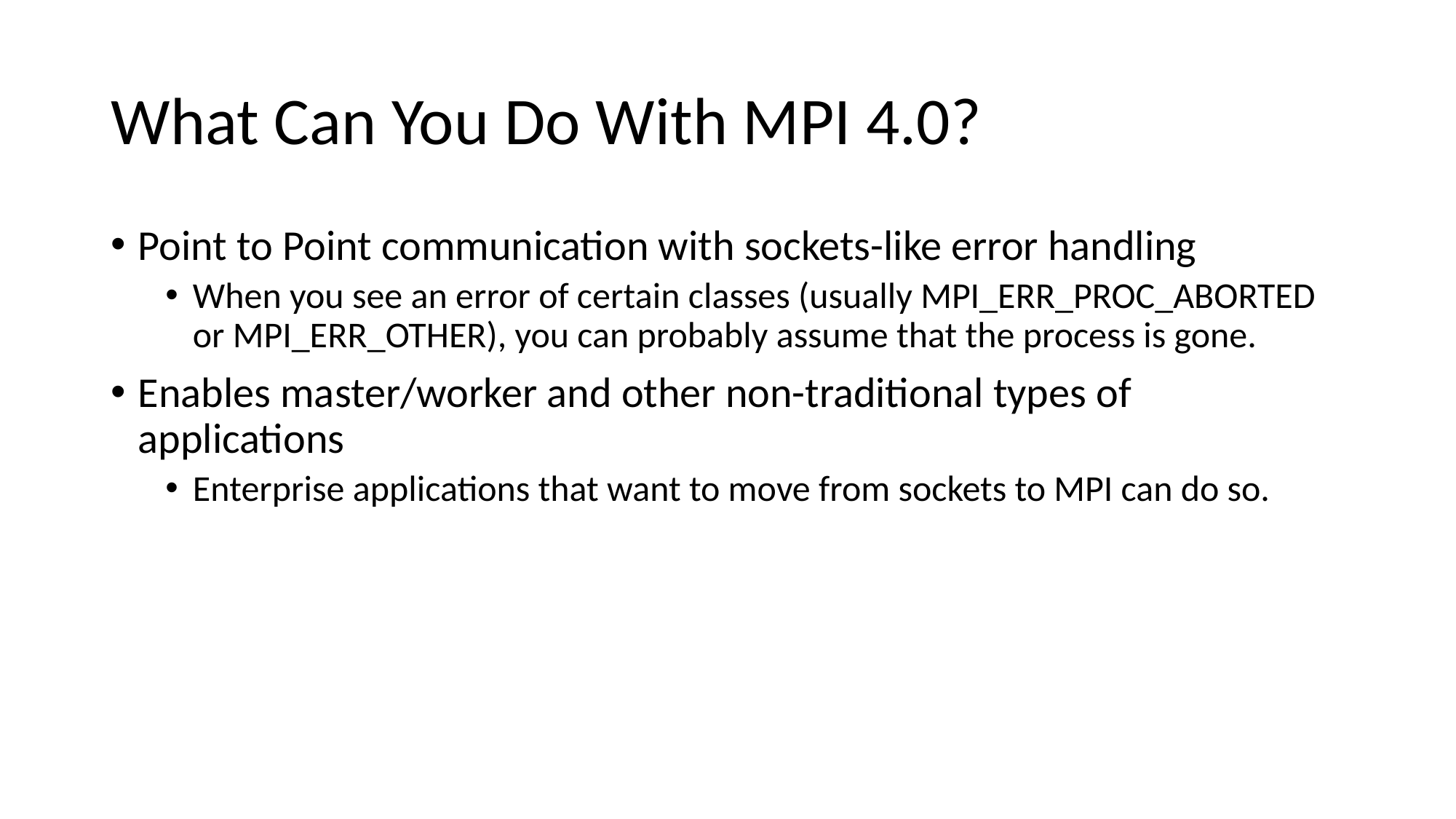

# What Can You Do With MPI 4.0?
Point to Point communication with sockets-like error handling
When you see an error of certain classes (usually MPI_ERR_PROC_ABORTED or MPI_ERR_OTHER), you can probably assume that the process is gone.
Enables master/worker and other non-traditional types of applications
Enterprise applications that want to move from sockets to MPI can do so.